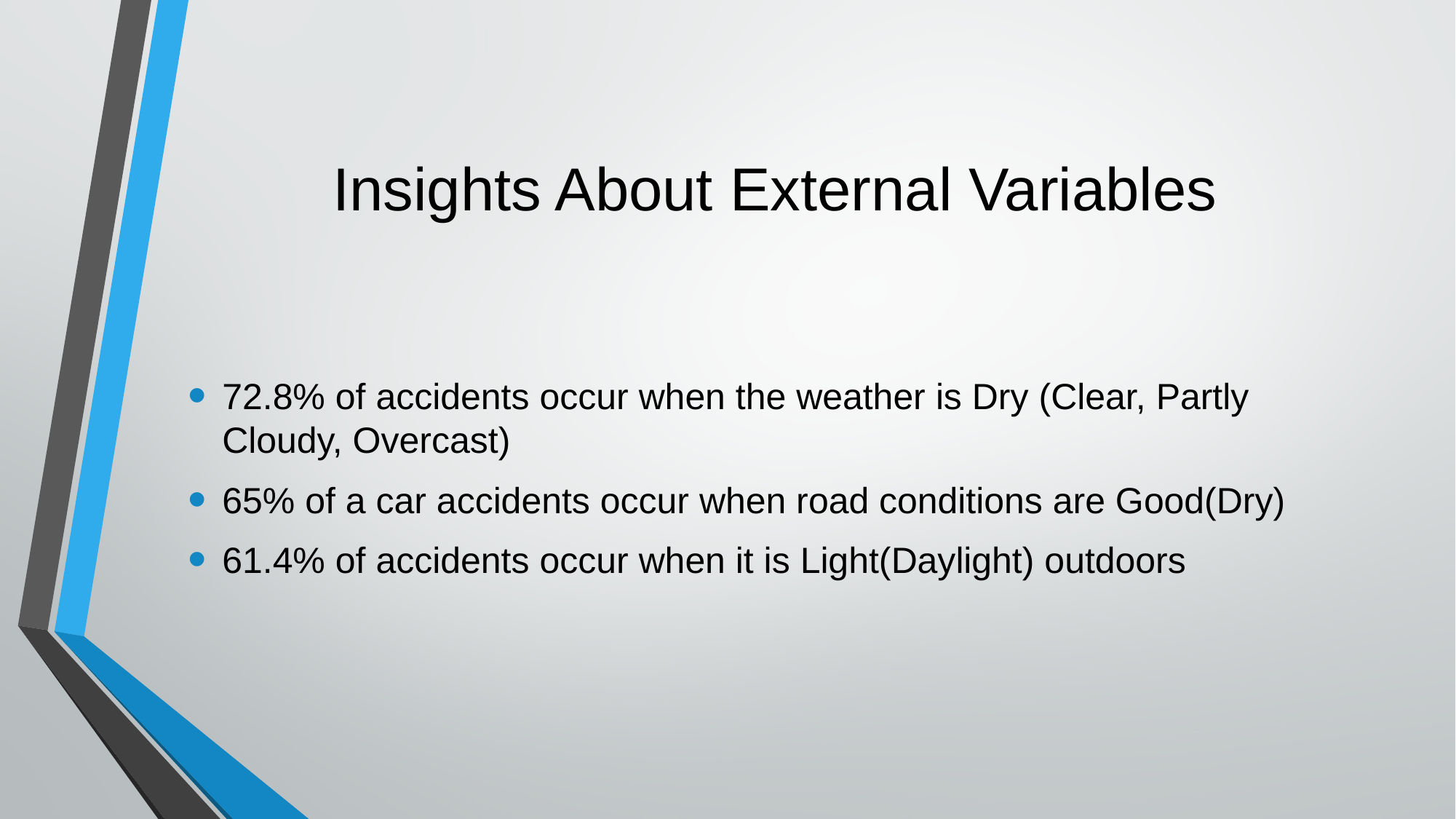

# Insights About External Variables

72.8% of accidents occur when the weather is Dry (Clear, Partly Cloudy, Overcast)
65% of a car accidents occur when road conditions are Good(Dry)
61.4% of accidents occur when it is Light(Daylight) outdoors